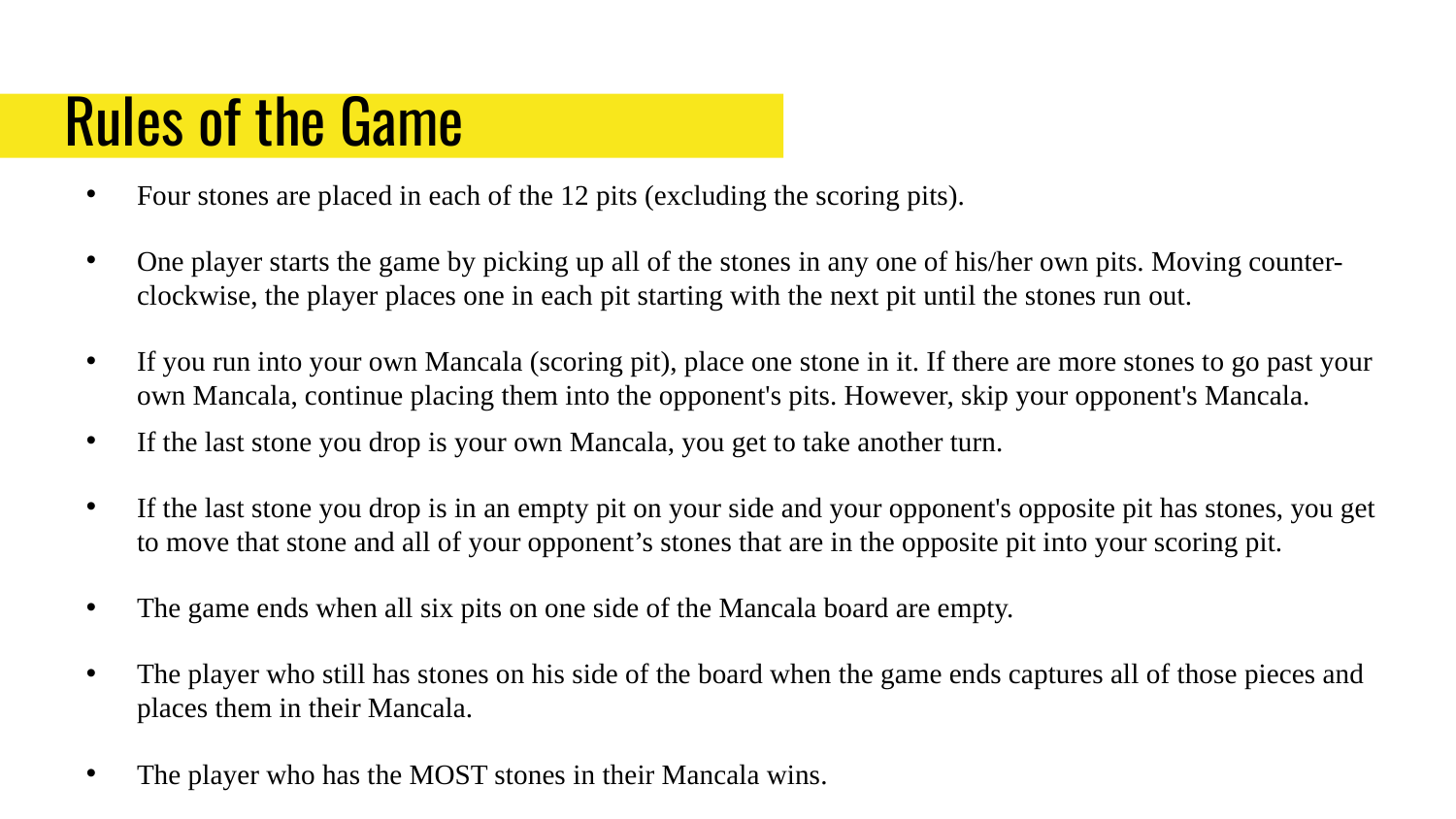

# Rules of the Game

Four stones are placed in each of the 12 pits (excluding the scoring pits).
One player starts the game by picking up all of the stones in any one of his/her own pits. Moving counter-clockwise, the player places one in each pit starting with the next pit until the stones run out.
If you run into your own Mancala (scoring pit), place one stone in it. If there are more stones to go past your own Mancala, continue placing them into the opponent's pits. However, skip your opponent's Mancala.
If the last stone you drop is your own Mancala, you get to take another turn.
If the last stone you drop is in an empty pit on your side and your opponent's opposite pit has stones, you get to move that stone and all of your opponent’s stones that are in the opposite pit into your scoring pit.
The game ends when all six pits on one side of the Mancala board are empty.
The player who still has stones on his side of the board when the game ends captures all of those pieces and places them in their Mancala.
The player who has the MOST stones in their Mancala wins.